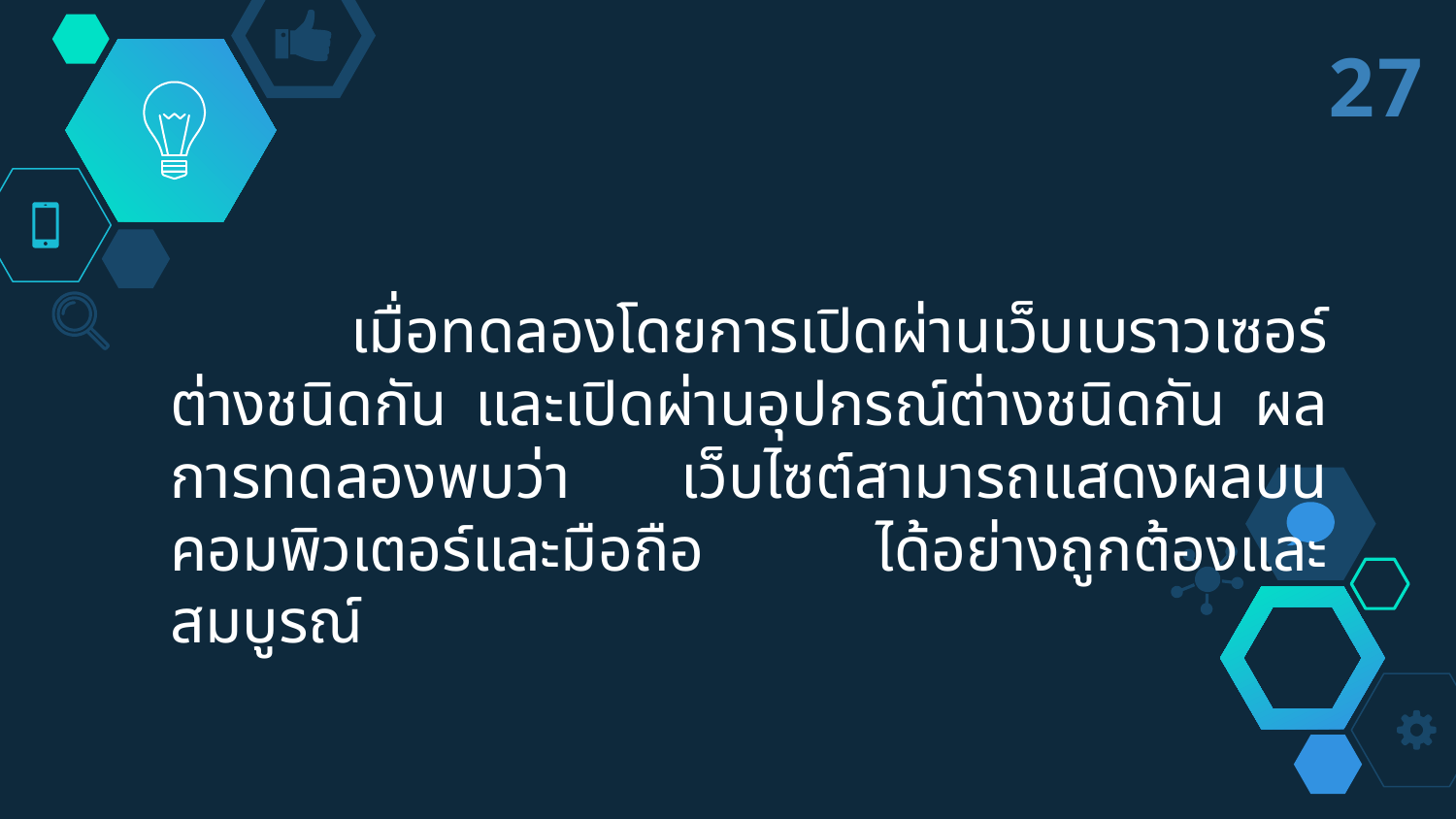

27
       เมื่อทดลองโดยการเปิดผ่านเว็บเบราวเซอร์ต่างชนิดกัน และเปิดผ่านอุปกรณ์ต่างชนิดกัน ผลการทดลองพบว่า เว็บไซต์สามารถแสดงผลบนคอมพิวเตอร์และมือถือ ได้อย่างถูกต้องและสมบูรณ์